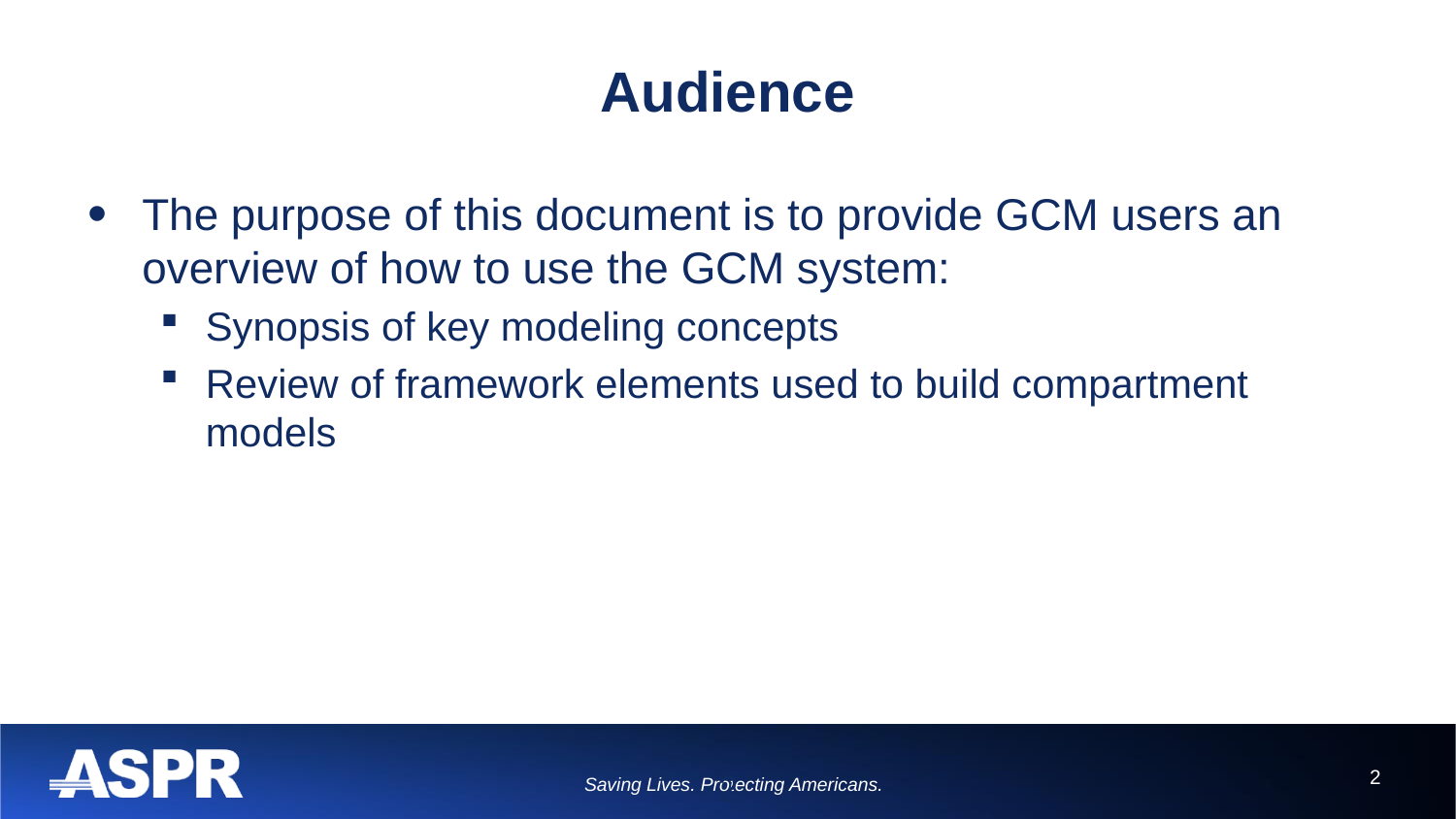

# Audience
The purpose of this document is to provide GCM users an overview of how to use the GCM system:
Synopsis of key modeling concepts
Review of framework elements used to build compartment models
2